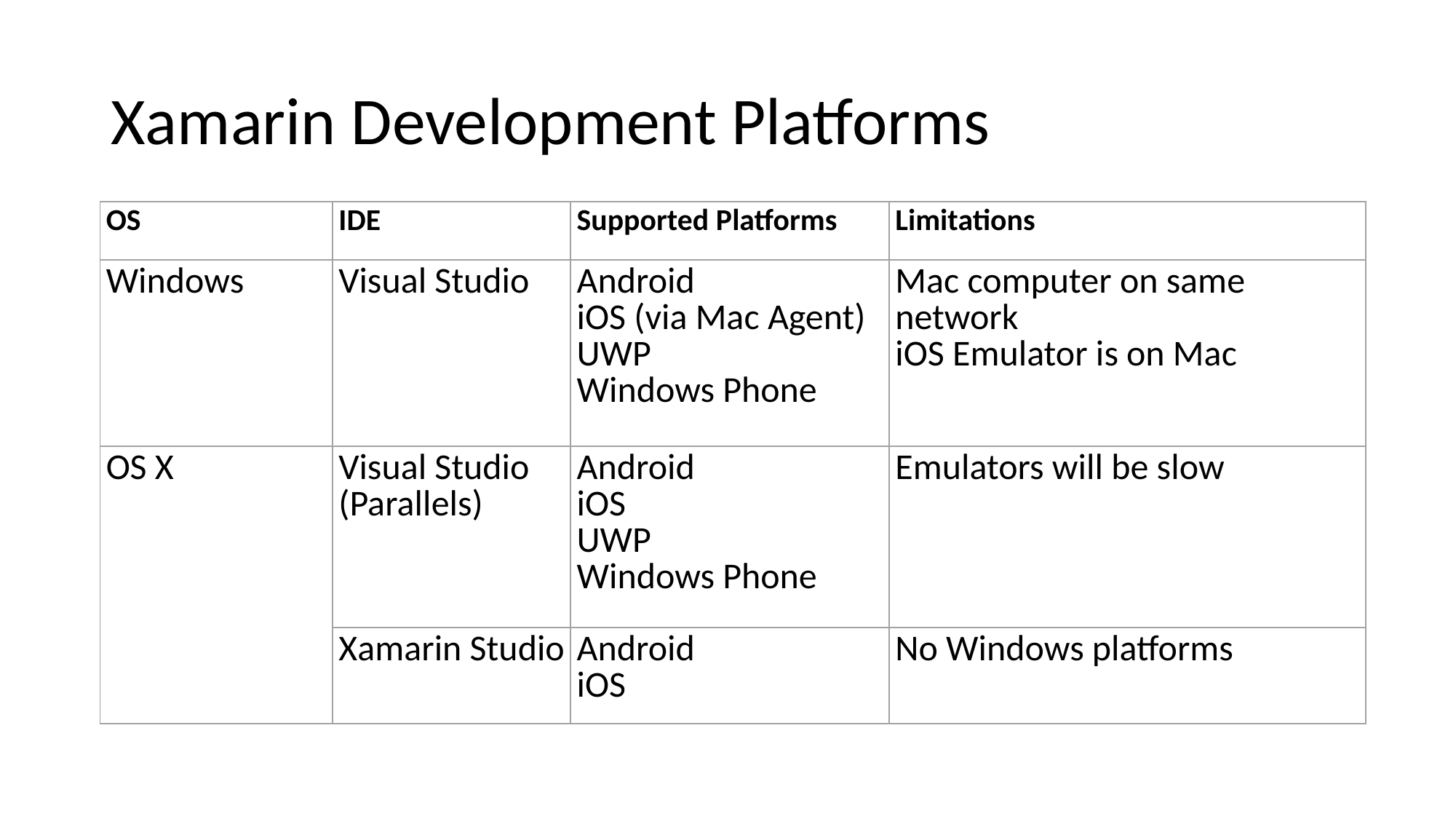

# Xamarin Development Platforms
| OS | IDE | Supported Platforms | Limitations |
| --- | --- | --- | --- |
| Windows | Visual Studio | Android iOS (via Mac Agent) UWP Windows Phone | Mac computer on same network iOS Emulator is on Mac |
| OS X | Visual Studio (Parallels) | Android iOS UWP Windows Phone | Emulators will be slow |
|  | Xamarin Studio | Android iOS | No Windows platforms |